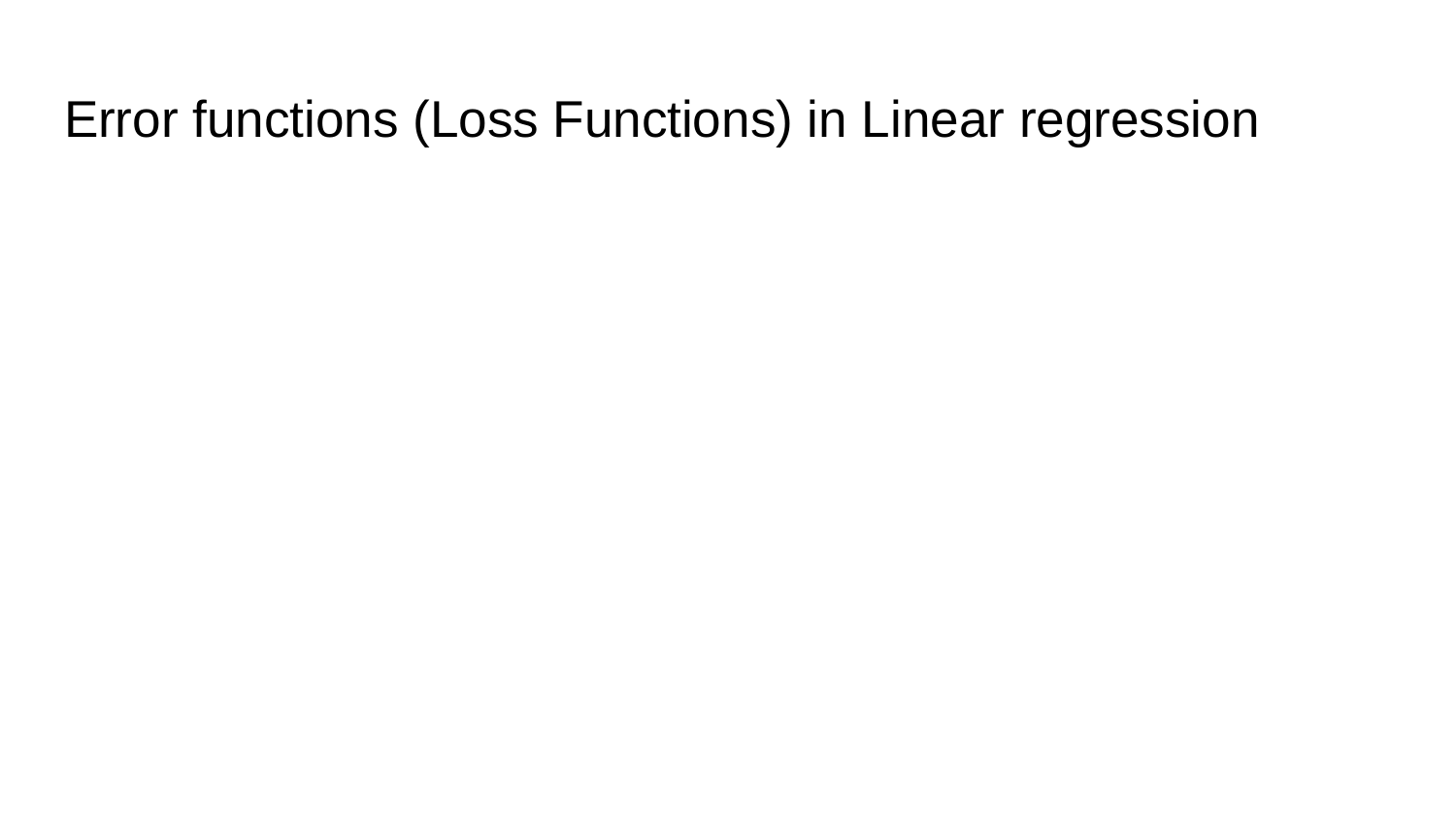

# Error functions (Loss Functions) in Linear regression